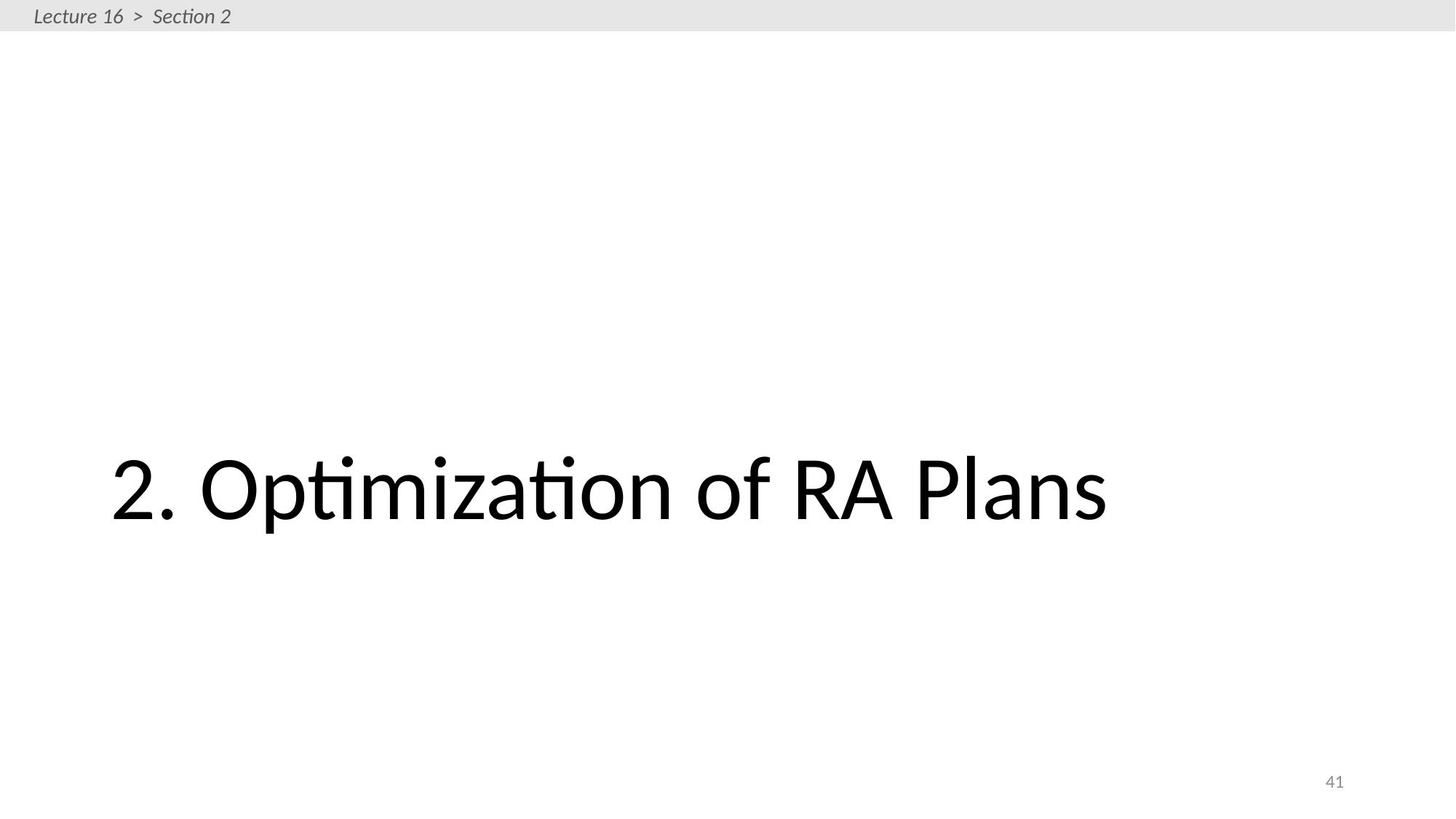

Lecture 16  >  Section 2
# 2. Optimization of RA Plans
41